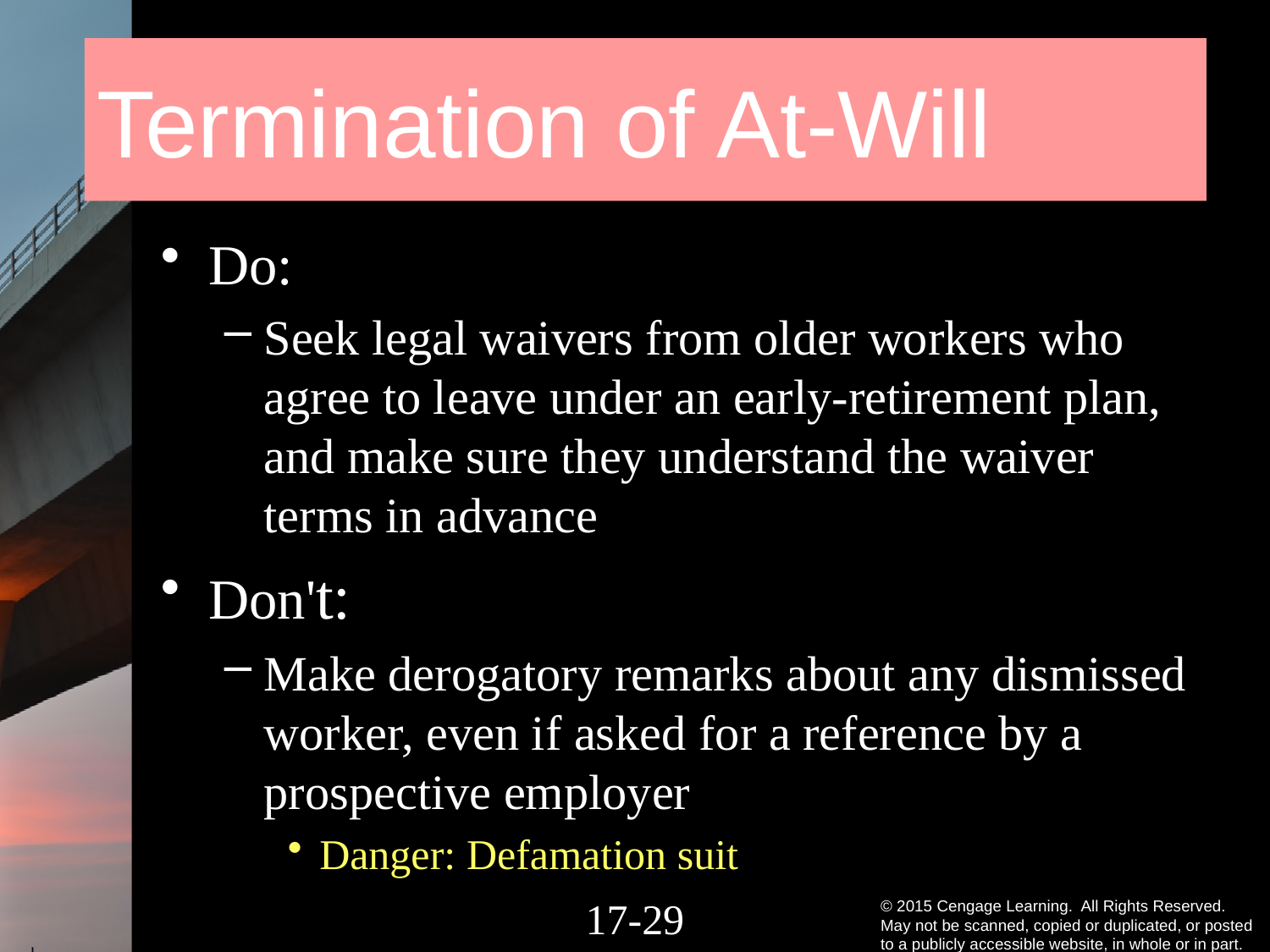

# Termination of At-Will
Do:
Seek legal waivers from older workers who agree to leave under an early-retirement plan, and make sure they understand the waiver terms in advance
Don't:
Make derogatory remarks about any dismissed worker, even if asked for a reference by a prospective employer
Danger: Defamation suit
17-29